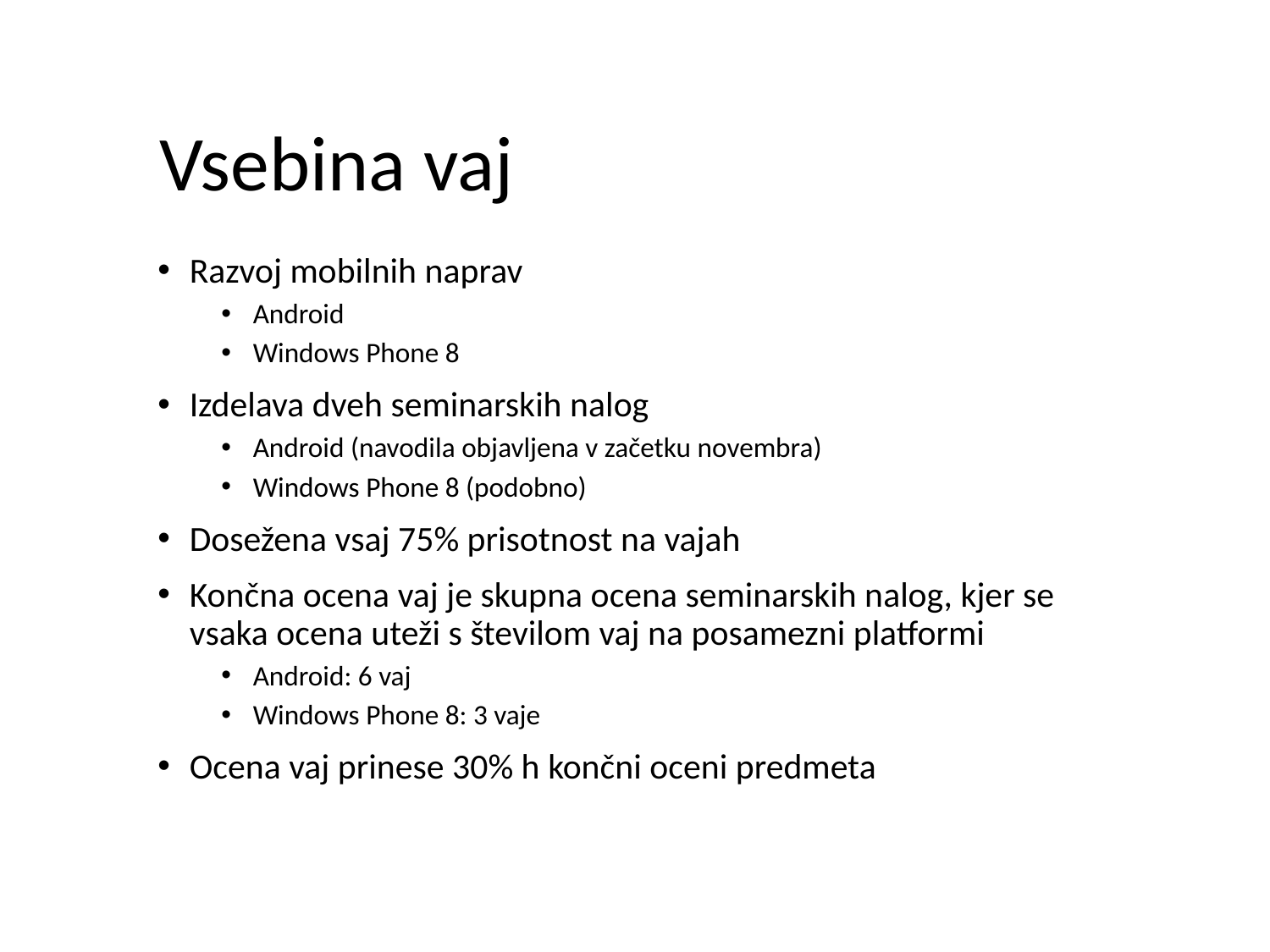

# Vsebina vaj
Razvoj mobilnih naprav
Android
Windows Phone 8
Izdelava dveh seminarskih nalog
Android (navodila objavljena v začetku novembra)
Windows Phone 8 (podobno)
Dosežena vsaj 75% prisotnost na vajah
Končna ocena vaj je skupna ocena seminarskih nalog, kjer se vsaka ocena uteži s številom vaj na posamezni platformi
Android: 6 vaj
Windows Phone 8: 3 vaje
Ocena vaj prinese 30% h končni oceni predmeta